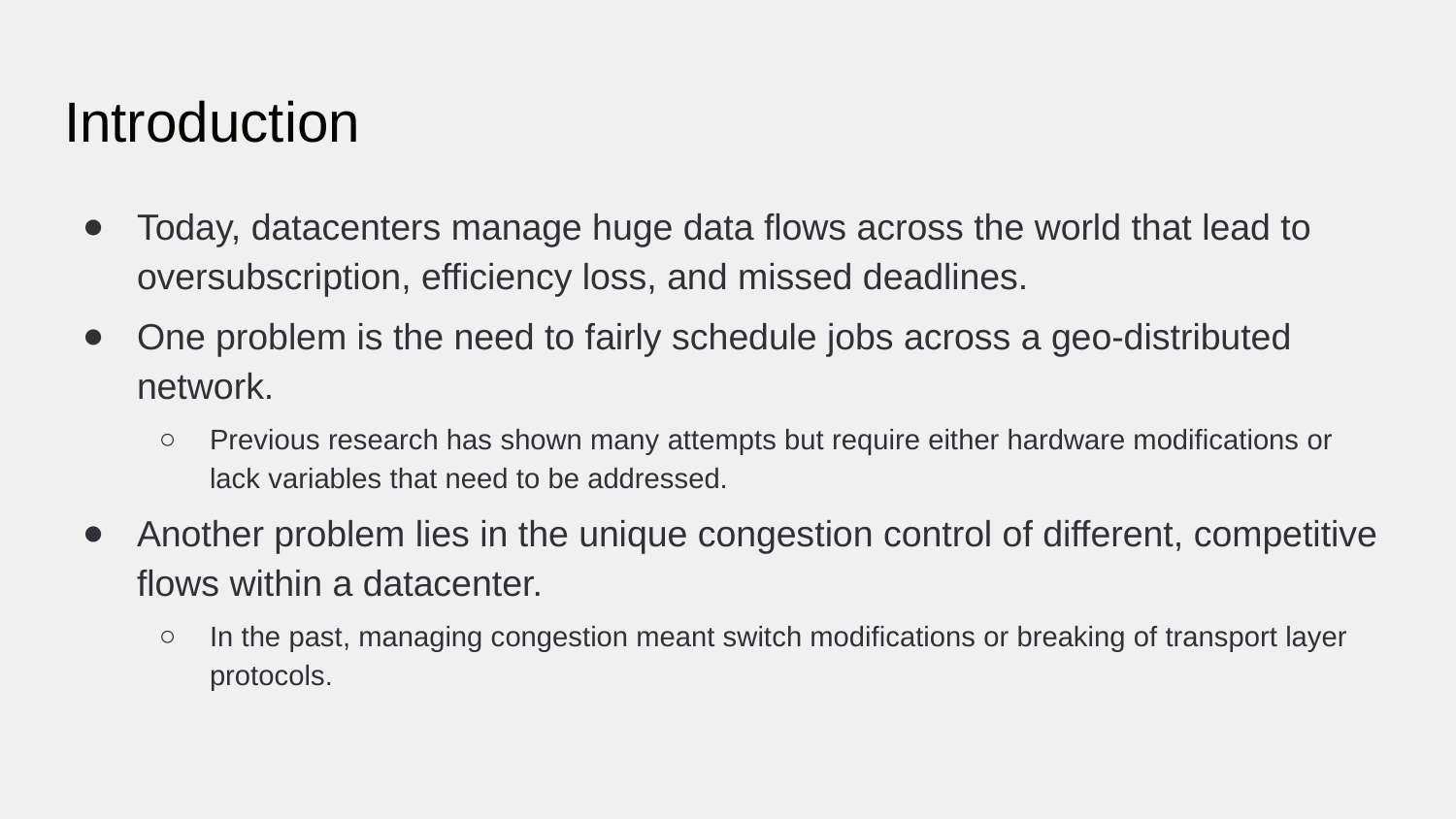

# Introduction
Today, datacenters manage huge data flows across the world that lead to oversubscription, efficiency loss, and missed deadlines.
One problem is the need to fairly schedule jobs across a geo-distributed network.
Previous research has shown many attempts but require either hardware modifications or lack variables that need to be addressed.
Another problem lies in the unique congestion control of different, competitive flows within a datacenter.
In the past, managing congestion meant switch modifications or breaking of transport layer protocols.